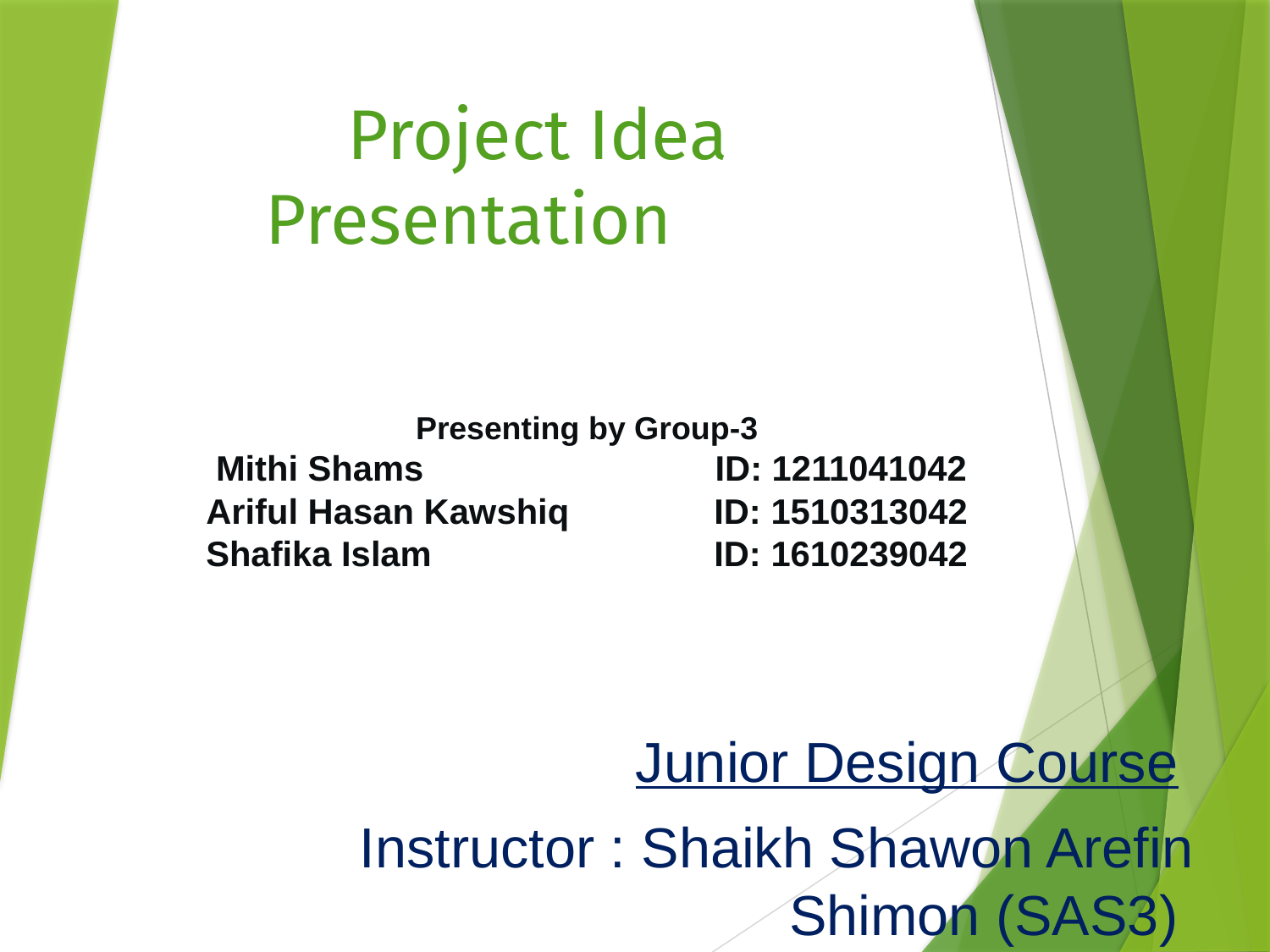

# Project Idea Presentation
Presenting by Group-3
 Mithi Shams                   	ID: 1211041042
Ariful Hasan Kawshiq      	ID: 1510313042
Shafika Islam                  	ID: 1610239042

 Junior Design Course
Instructor : Shaikh Shawon Arefin Shimon (SAS3)